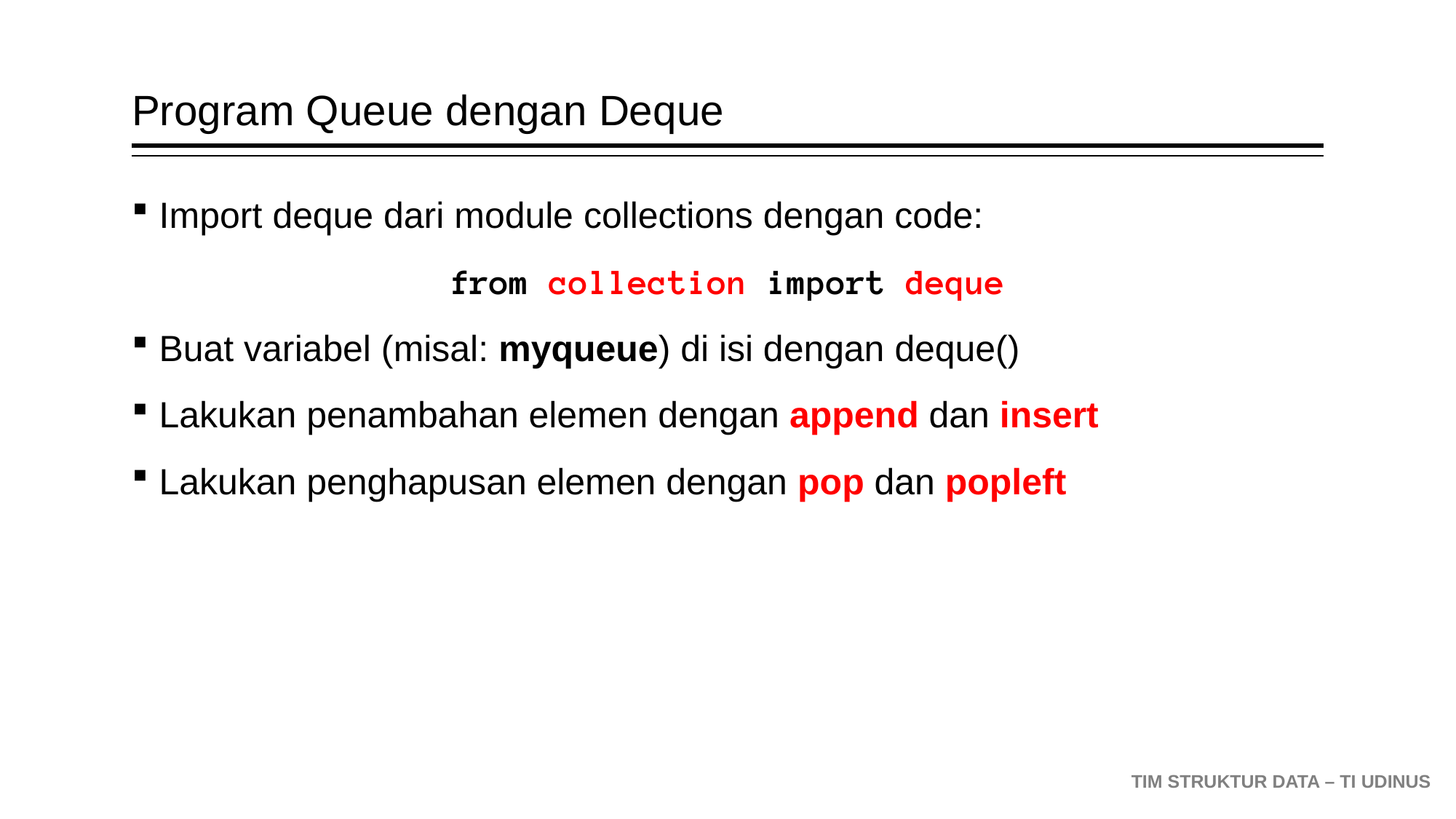

# Program Queue dengan Deque
Import deque dari module collections dengan code:
from collection import deque
Buat variabel (misal: myqueue) di isi dengan deque()
Lakukan penambahan elemen dengan append dan insert
Lakukan penghapusan elemen dengan pop dan popleft